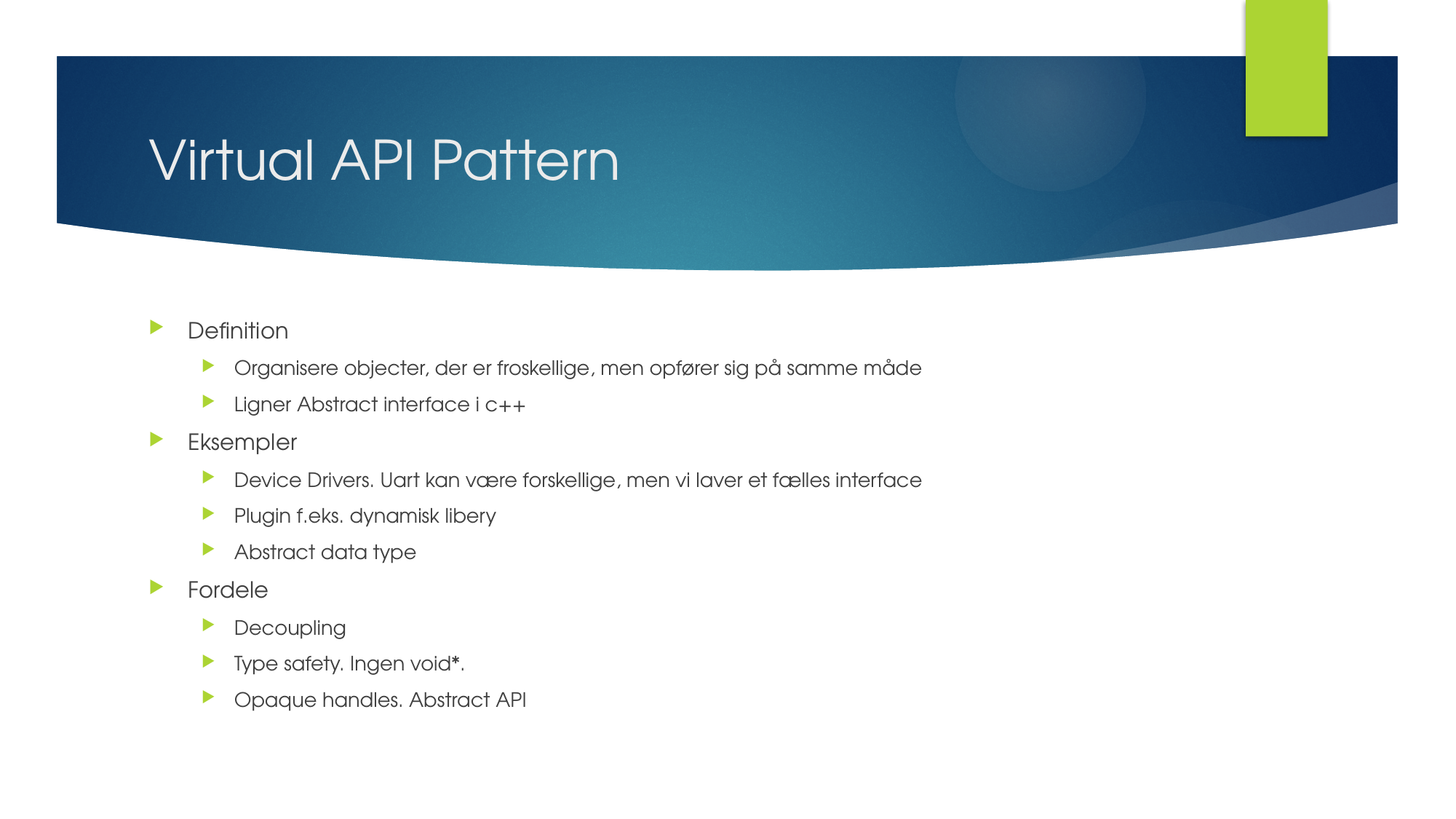

# Virtual API Pattern
Definition
Organisere objecter, der er froskellige, men opfører sig på samme måde
Ligner Abstract interface i c++
Eksempler
Device Drivers. Uart kan være forskellige, men vi laver et fælles interface
Plugin f.eks. dynamisk libery
Abstract data type
Fordele
Decoupling
Type safety. Ingen void*.
Opaque handles. Abstract API